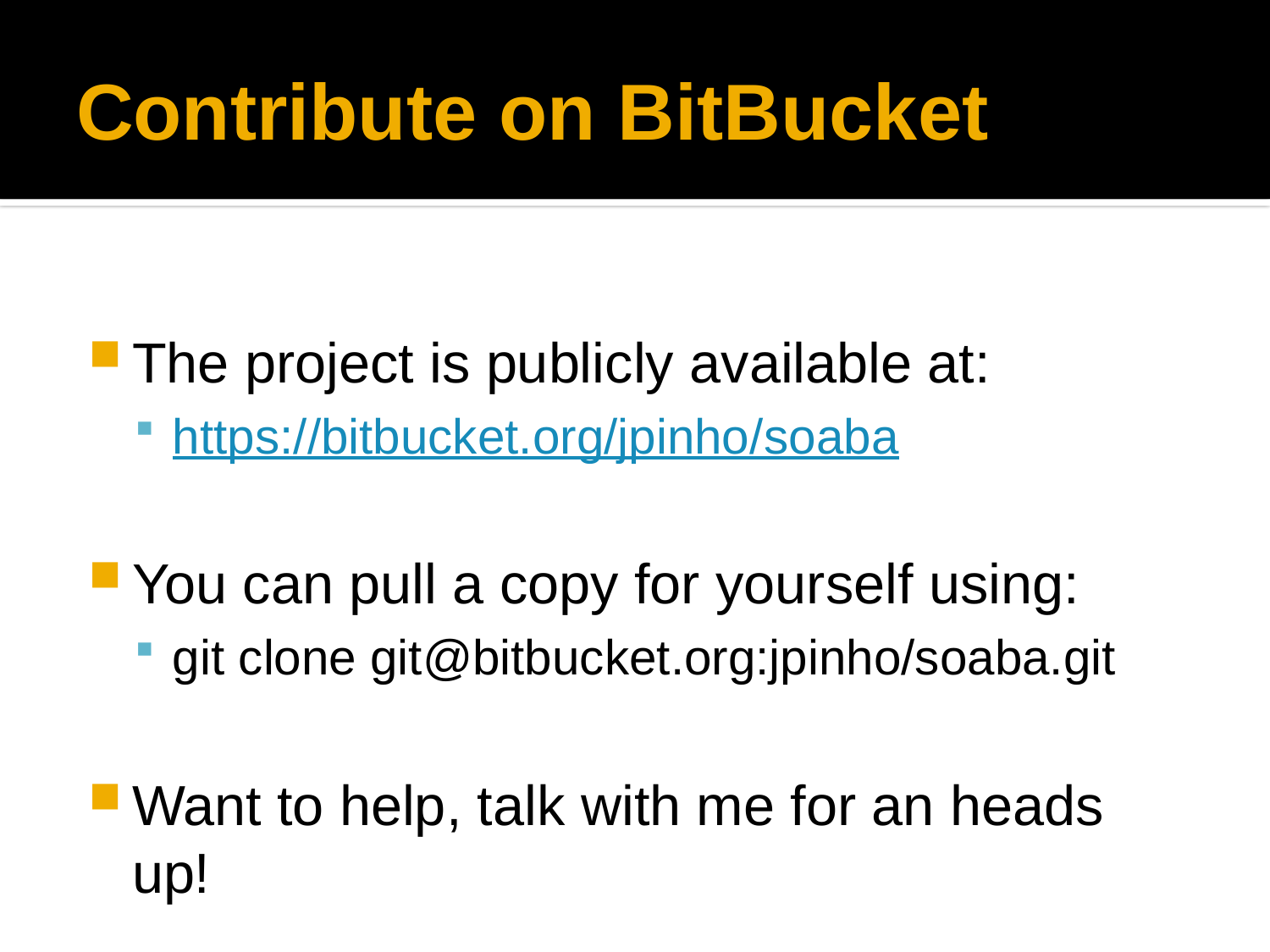

# Contribute on BitBucket

The project is publicly available at:
https://bitbucket.org/jpinho/soaba

You can pull a copy for yourself using:
git clone git@bitbucket.org:jpinho/soaba.git

Want to help, talk with me for an heads up!